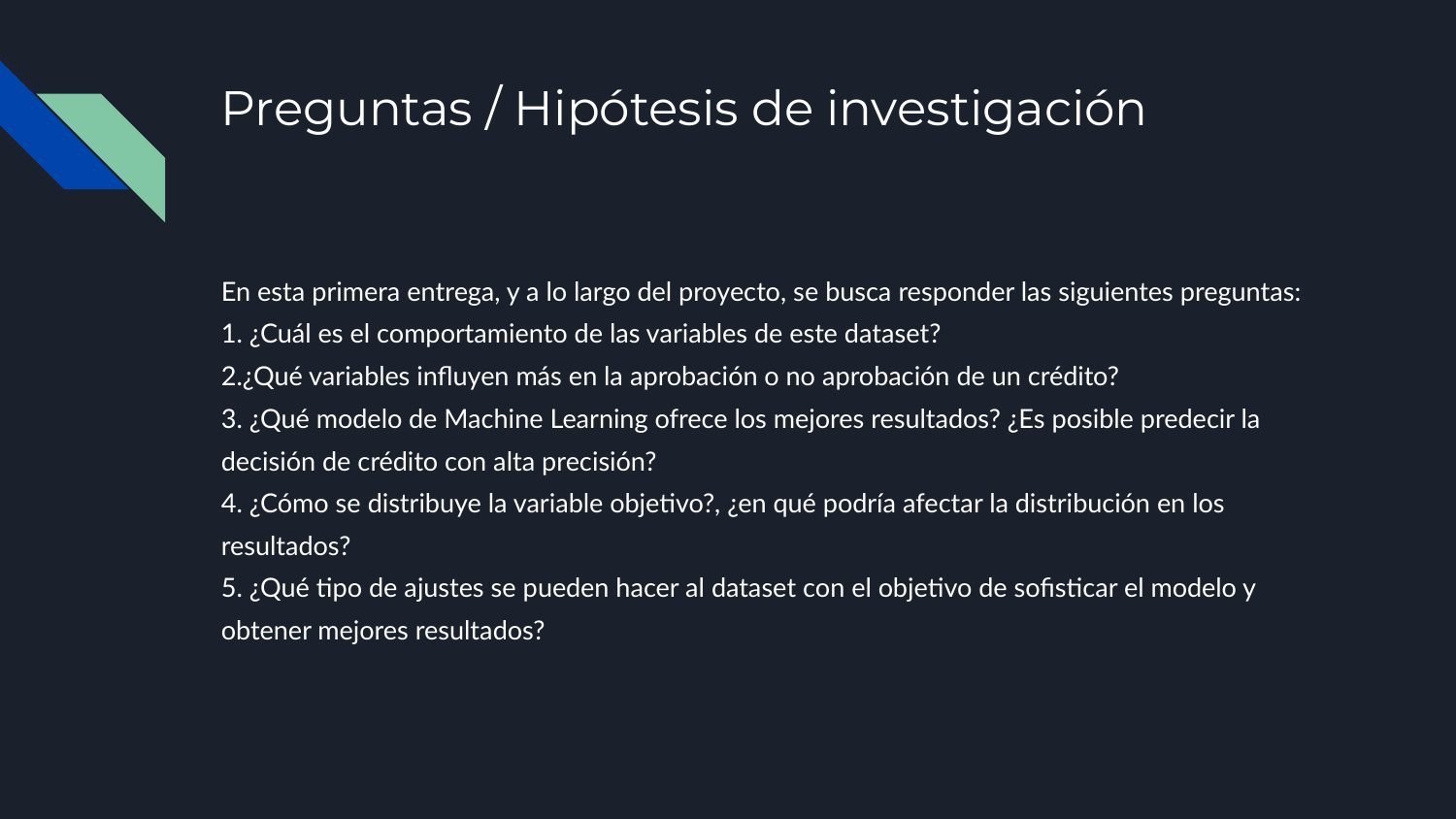

# Preguntas / Hipótesis de investigación
En esta primera entrega, y a lo largo del proyecto, se busca responder las siguientes preguntas:
1. ¿Cuál es el comportamiento de las variables de este dataset?
2.¿Qué variables influyen más en la aprobación o no aprobación de un crédito?
3. ¿Qué modelo de Machine Learning ofrece los mejores resultados? ¿Es posible predecir la decisión de crédito con alta precisión?
4. ¿Cómo se distribuye la variable objetivo?, ¿en qué podría afectar la distribución en los resultados?
5. ¿Qué tipo de ajustes se pueden hacer al dataset con el objetivo de sofisticar el modelo y obtener mejores resultados?